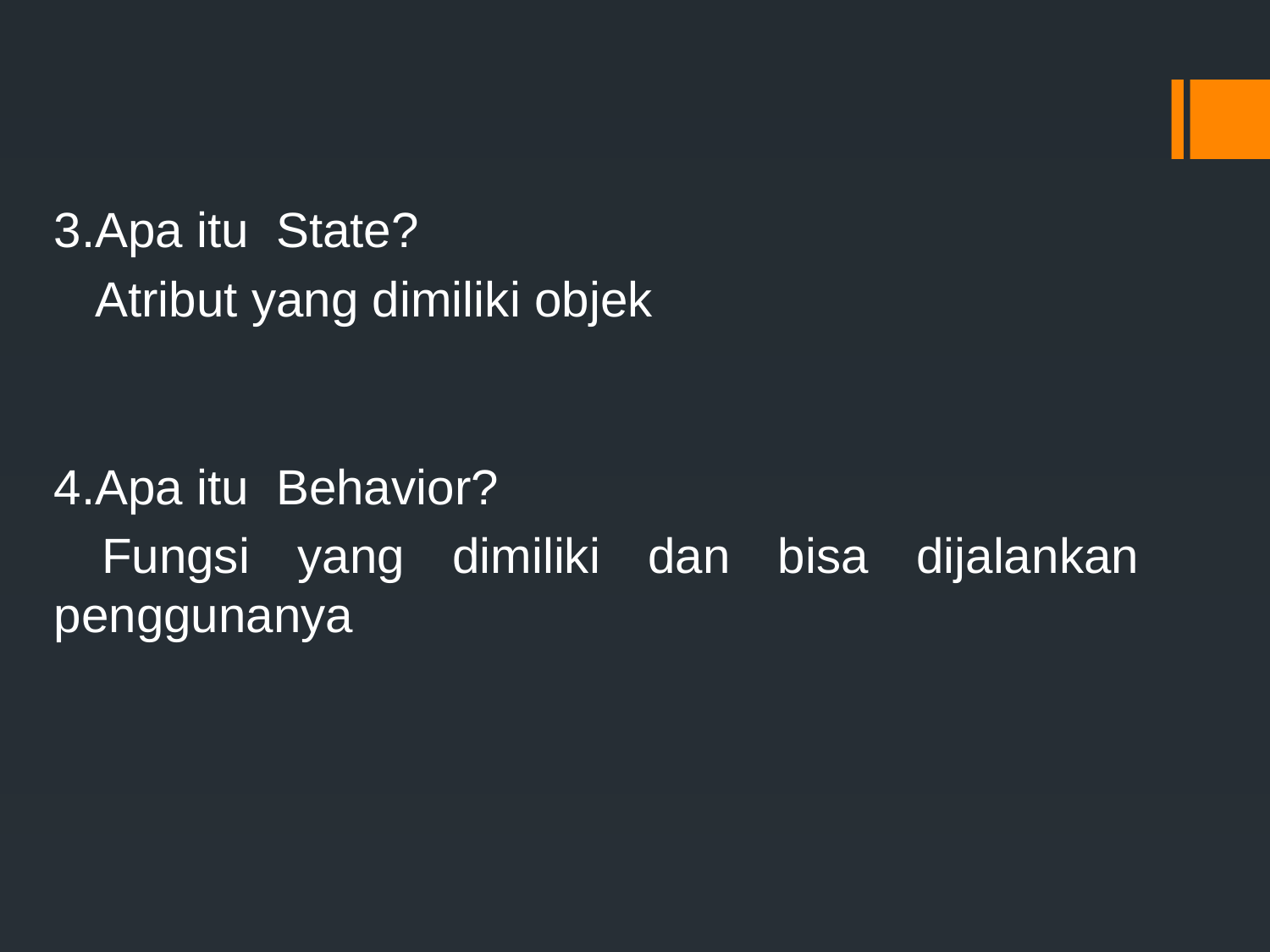

3.Apa itu  State?
   Atribut yang dimiliki objek

4.Apa itu  Behavior?
 Fungsi yang dimiliki dan bisa dijalankan penggunanya